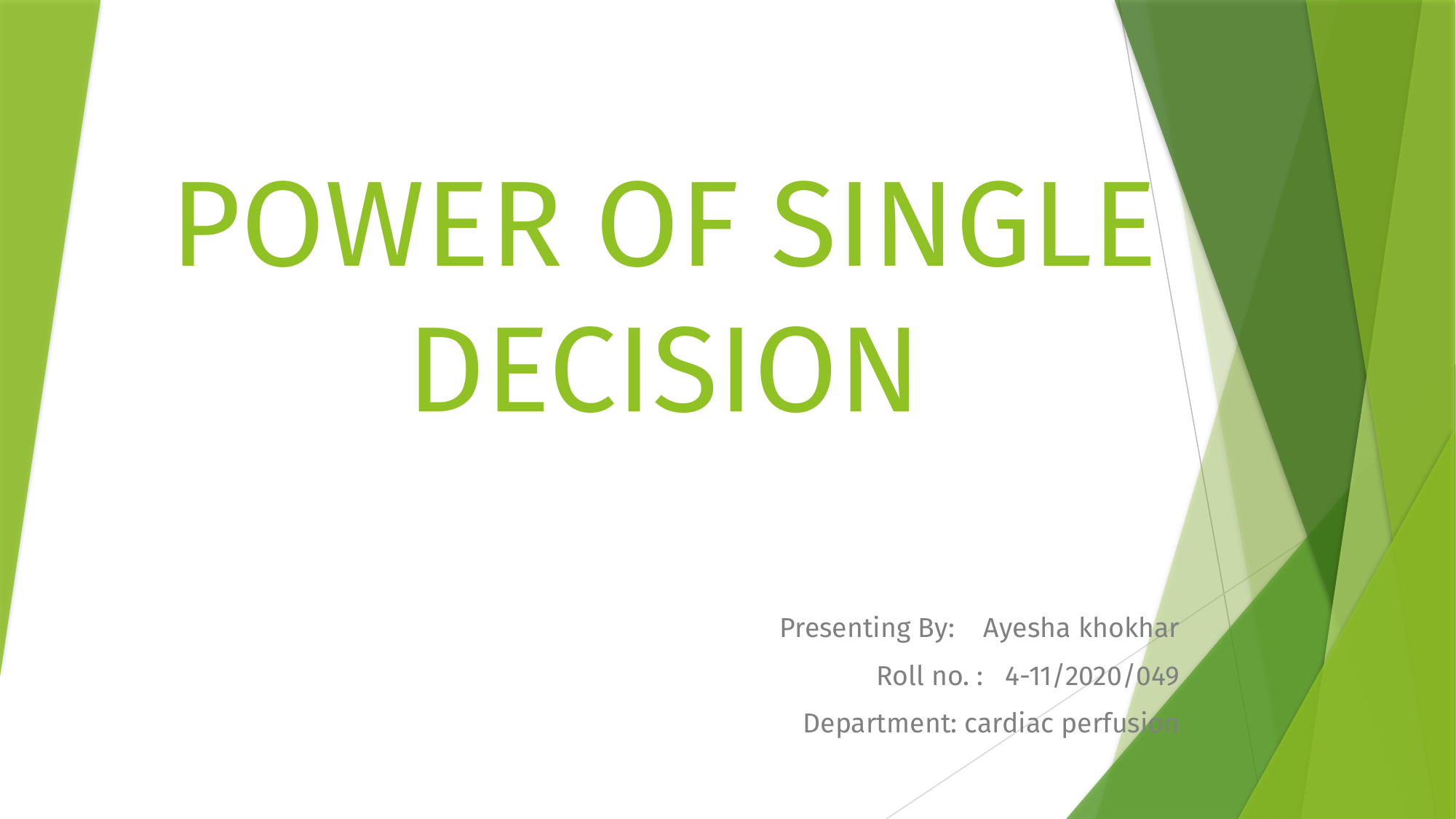

# POWER OF SINGLE DECISION
Presenting By:    Ayesha khokhar
Roll no. :   4-11/2020/049
Department: cardiac perfusion